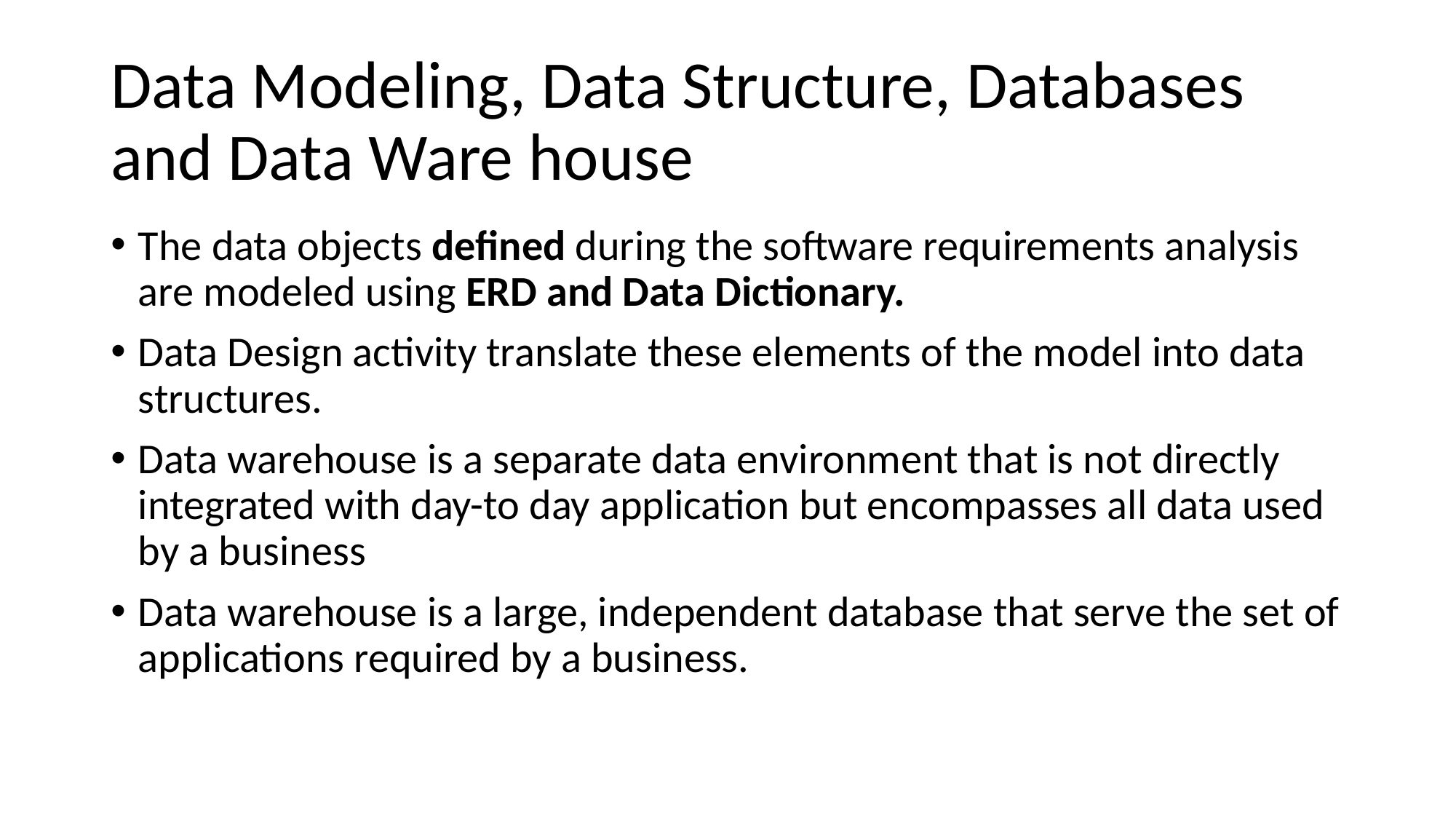

# Data Modeling, Data Structure, Databases and Data Ware house
The data objects defined during the software requirements analysis are modeled using ERD and Data Dictionary.
Data Design activity translate these elements of the model into data structures.
Data warehouse is a separate data environment that is not directly integrated with day-to day application but encompasses all data used by a business
Data warehouse is a large, independent database that serve the set of applications required by a business.